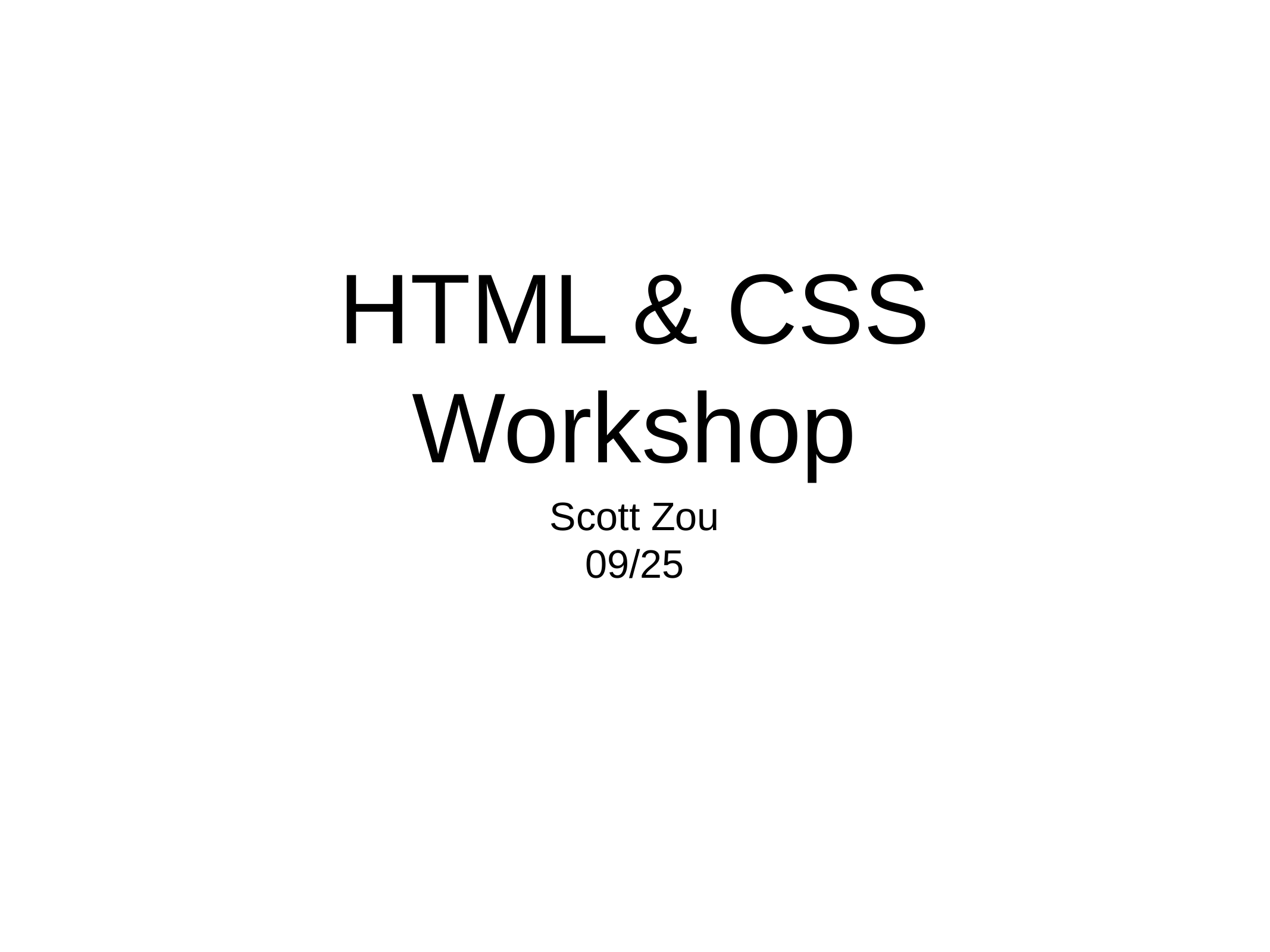

# HTML & CSS
Workshop
Scott Zou
09/25